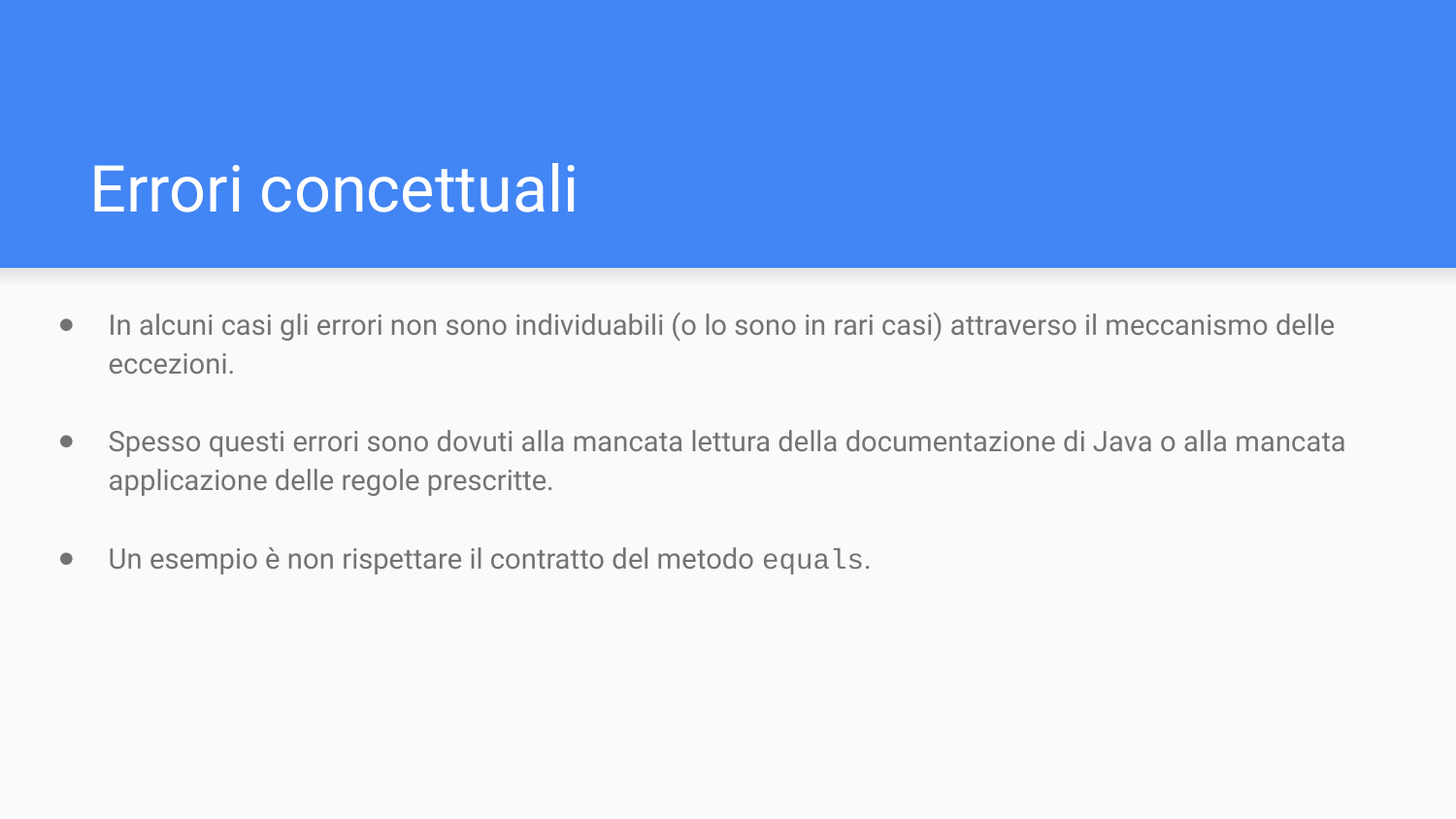

# Errori concettuali
In alcuni casi gli errori non sono individuabili (o lo sono in rari casi) attraverso il meccanismo delle eccezioni.

Spesso questi errori sono dovuti alla mancata lettura della documentazione di Java o alla mancata applicazione delle regole prescritte.

Un esempio è non rispettare il contratto del metodo equals.